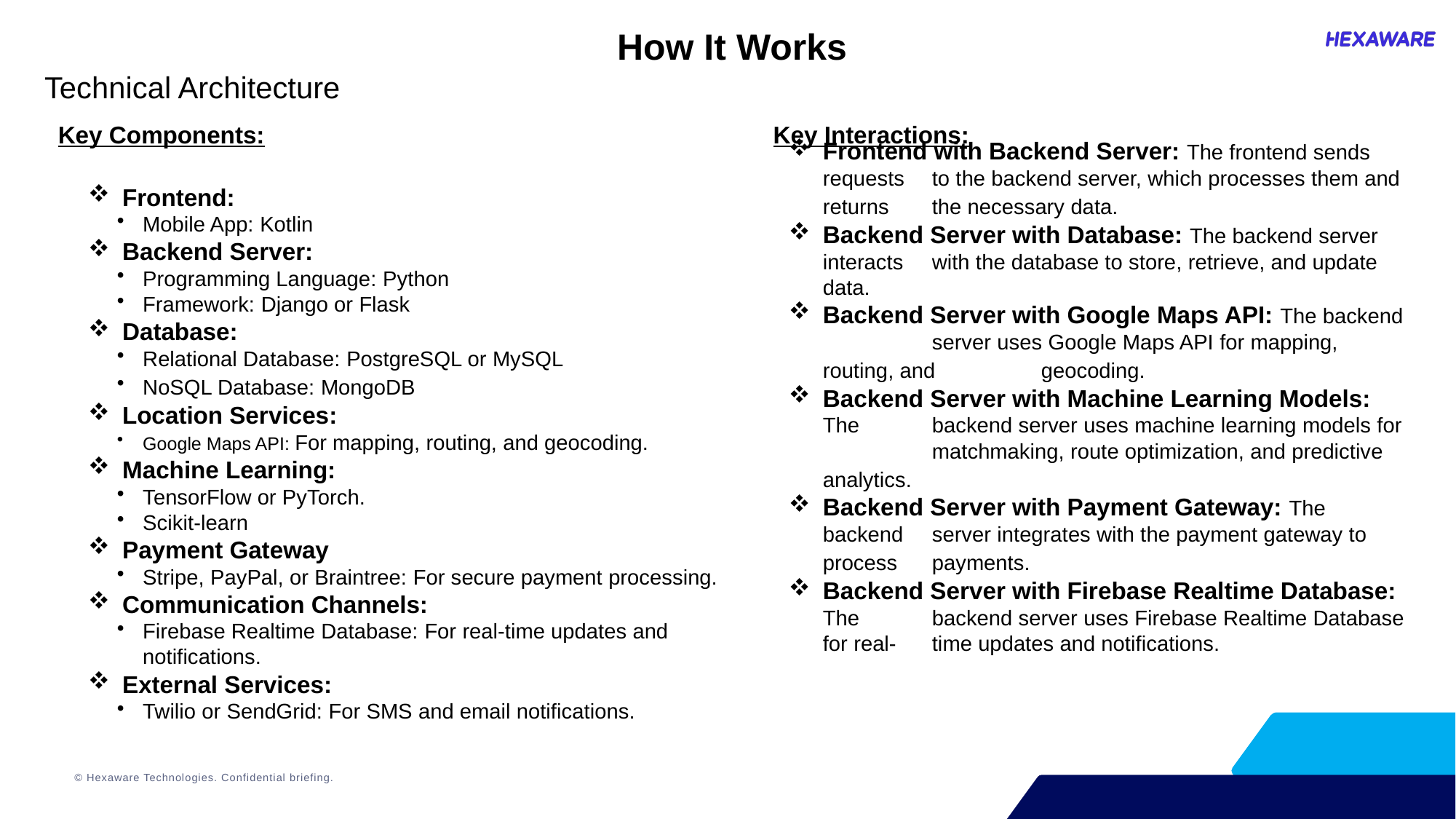

How It Works
Technical Architecture
Key Interactions:
Key Components:
Frontend with Backend Server: The frontend sends requests 	to the backend server, which processes them and returns 	the necessary data.
Backend Server with Database: The backend server interacts 	with the database to store, retrieve, and update data.
Backend Server with Google Maps API: The backend 	server uses Google Maps API for mapping, routing, and 	geocoding.
Backend Server with Machine Learning Models: The 	backend server uses machine learning models for 	matchmaking, route optimization, and predictive analytics.
Backend Server with Payment Gateway: The backend 	server integrates with the payment gateway to process 	payments.
Backend Server with Firebase Realtime Database: The 	backend server uses Firebase Realtime Database for real-	time updates and notifications.
Frontend:
Mobile App: Kotlin
Backend Server:
Programming Language: Python
Framework: Django or Flask
Database:
Relational Database: PostgreSQL or MySQL
NoSQL Database: MongoDB
Location Services:
Google Maps API: For mapping, routing, and geocoding.
Machine Learning:
TensorFlow or PyTorch.
Scikit-learn
Payment Gateway
Stripe, PayPal, or Braintree: For secure payment processing.
Communication Channels:
Firebase Realtime Database: For real-time updates and 	notifications.
External Services:
Twilio or SendGrid: For SMS and email notifications.